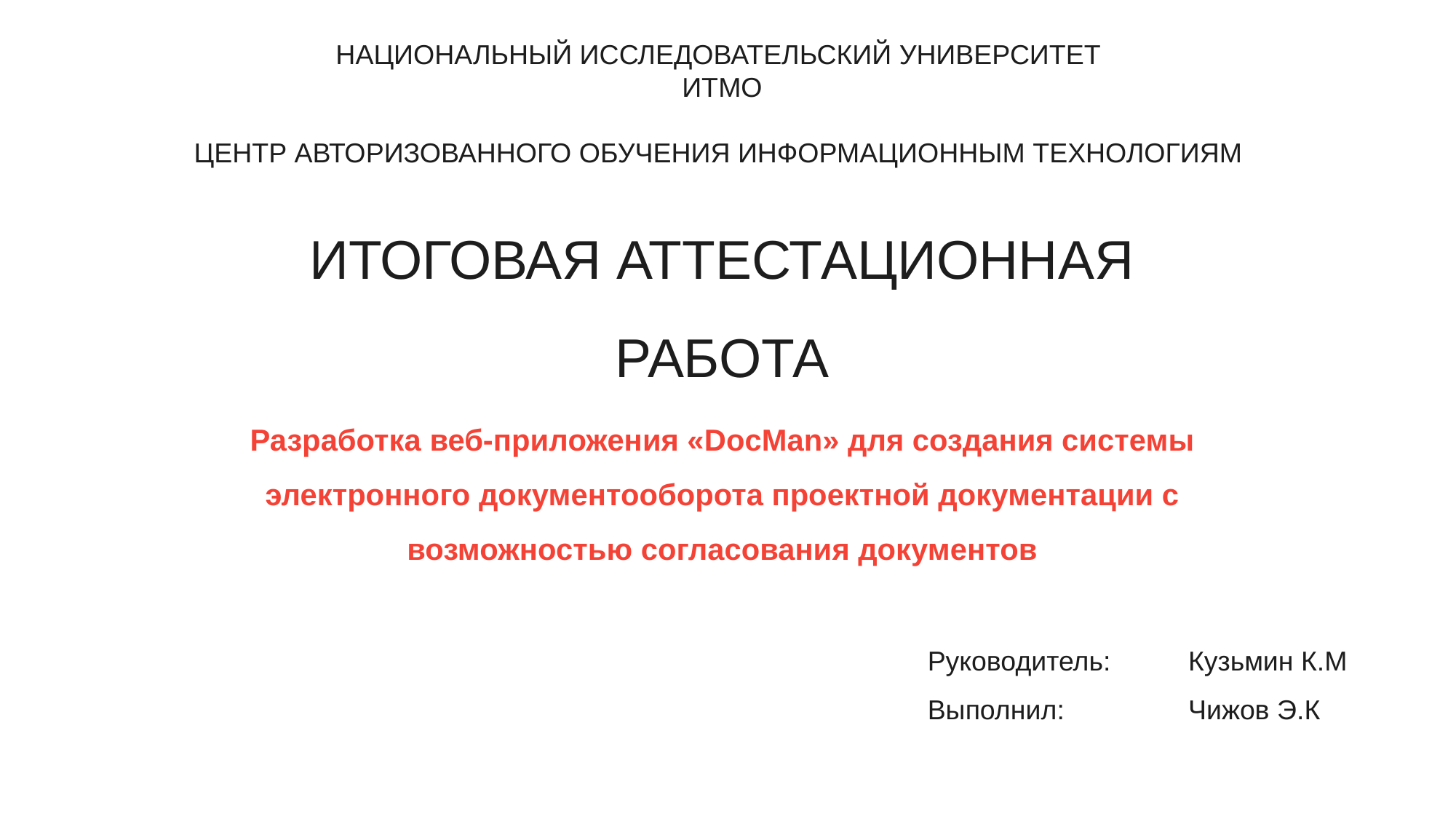

НАЦИОНАЛЬНЫЙ ИССЛЕДОВАТЕЛЬСКИЙ УНИВЕРСИТЕТ
ИТМО

ЦЕНТР АВТОРИЗОВАННОГО ОБУЧЕНИЯ ИНФОРМАЦИОННЫМ ТЕХНОЛОГИЯМ

ИТОГОВАЯ АТТЕСТАЦИОННАЯ
РАБОТА

Разработка веб-приложения «DocMan» для создания системы электронного документооборота проектной документации с возможностью согласования документов
Руководитель:
Выполнил:
Кузьмин К.М
Чижов Э.К